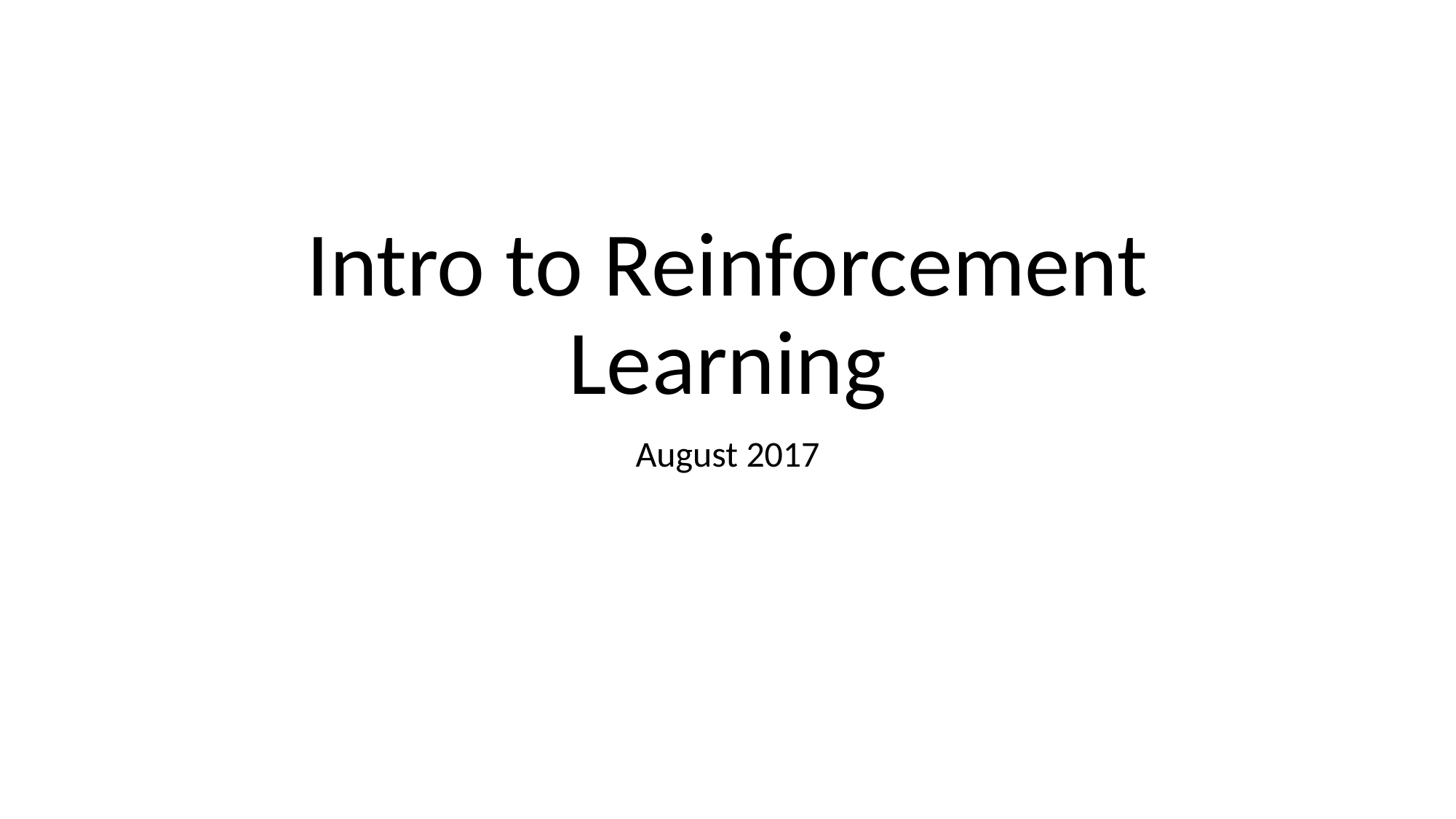

# Intro to Reinforcement Learning
August 2017